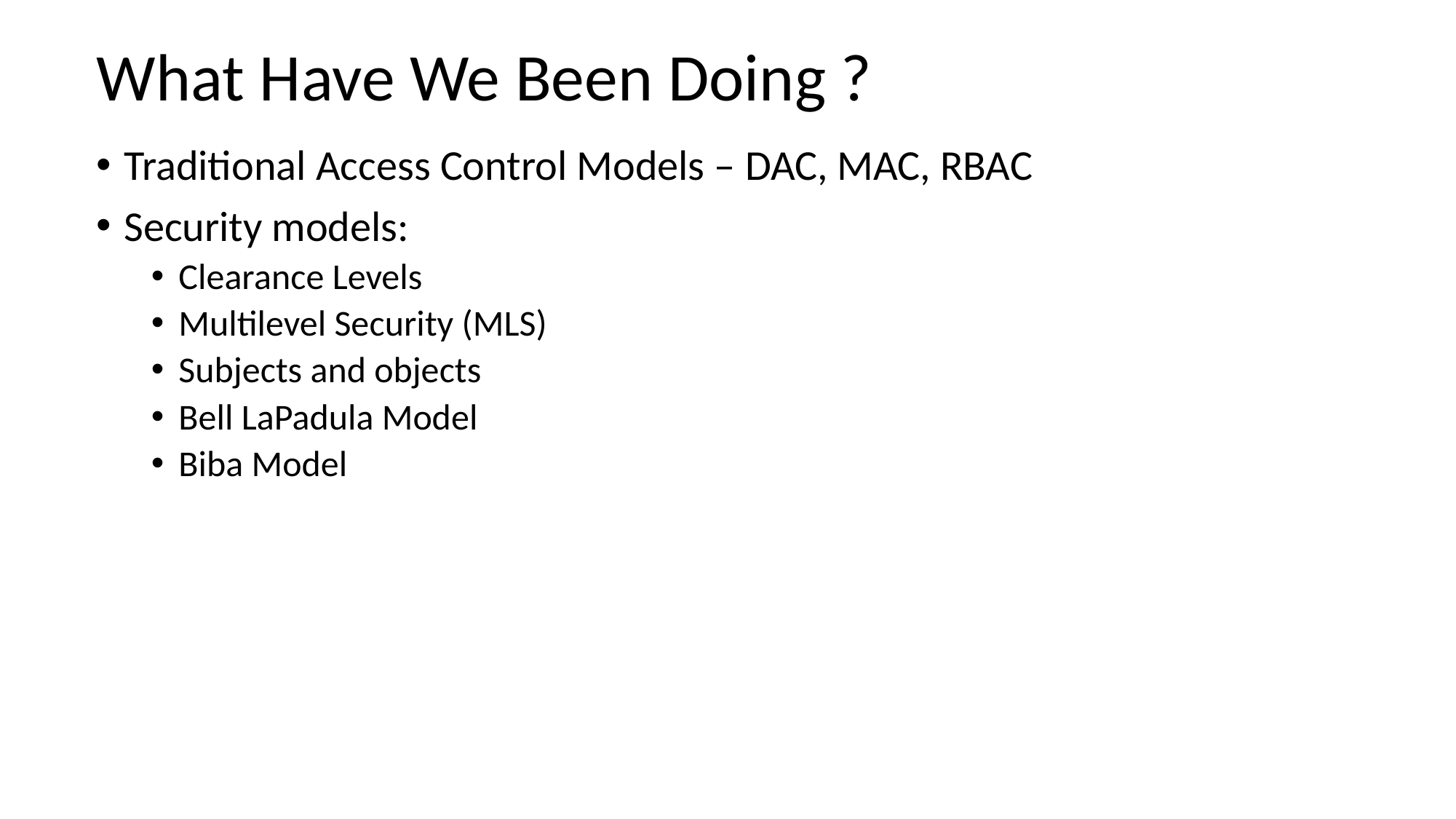

# What Have We Been Doing ?
Traditional Access Control Models – DAC, MAC, RBAC
Security models:
Clearance Levels
Multilevel Security (MLS)
Subjects and objects
Bell LaPadula Model
Biba Model